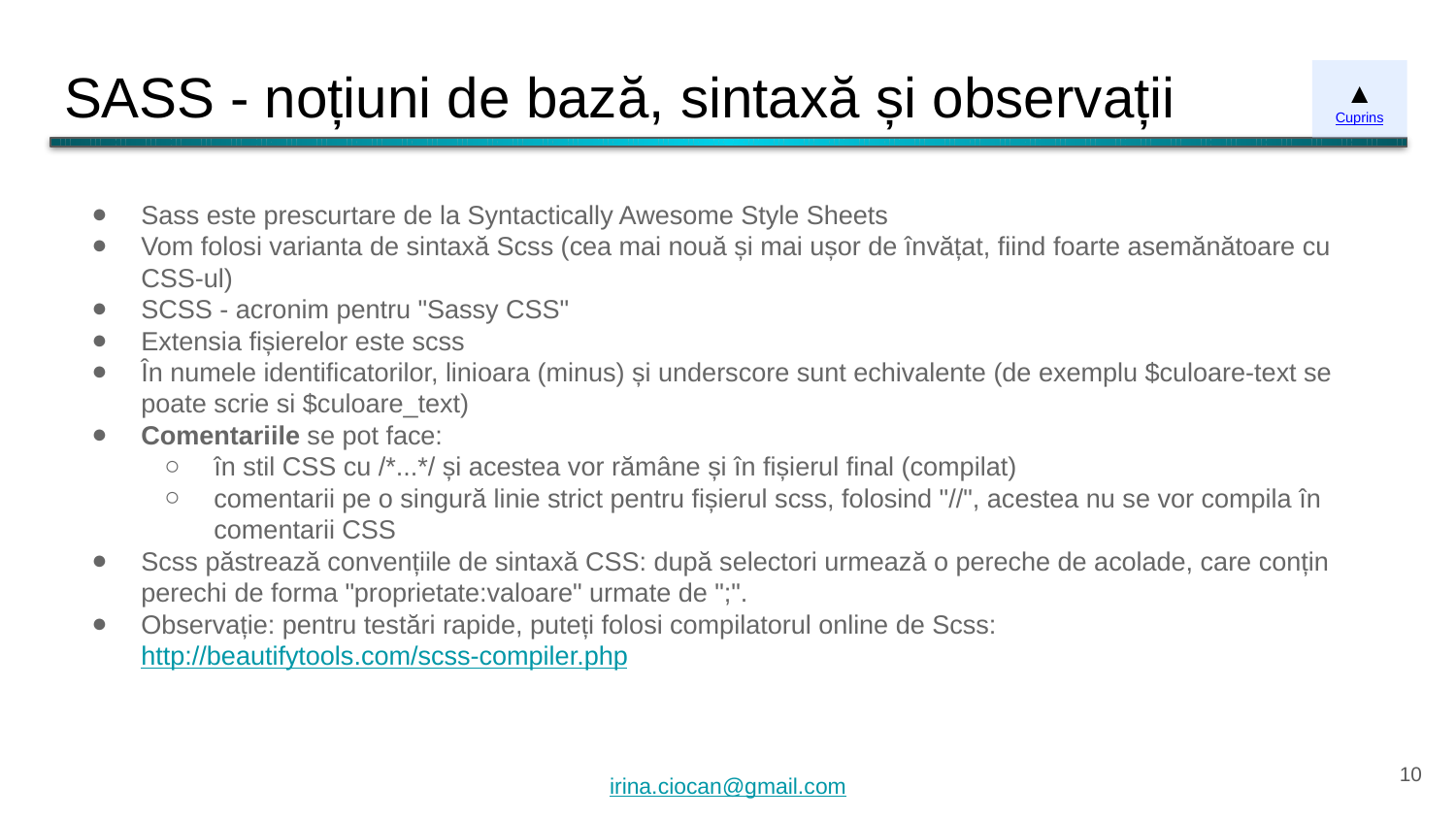

# SASS - noțiuni de bază, sintaxă și observații
▲
Cuprins

Sass este prescurtare de la Syntactically Awesome Style Sheets
Vom folosi varianta de sintaxă Scss (cea mai nouă și mai ușor de învățat, fiind foarte asemănătoare cu CSS-ul)
SCSS - acronim pentru "Sassy CSS"
Extensia fișierelor este scss
În numele identificatorilor, linioara (minus) și underscore sunt echivalente (de exemplu $culoare-text se poate scrie si $culoare_text)
Comentariile se pot face:
în stil CSS cu /*...*/ și acestea vor rămâne și în fișierul final (compilat)
comentarii pe o singură linie strict pentru fișierul scss, folosind "//", acestea nu se vor compila în comentarii CSS
Scss păstrează convențiile de sintaxă CSS: după selectori urmează o pereche de acolade, care conțin perechi de forma "proprietate:valoare" urmate de ";".
Observație: pentru testări rapide, puteți folosi compilatorul online de Scss: http://beautifytools.com/scss-compiler.php

10
irina.ciocan@gmail.com